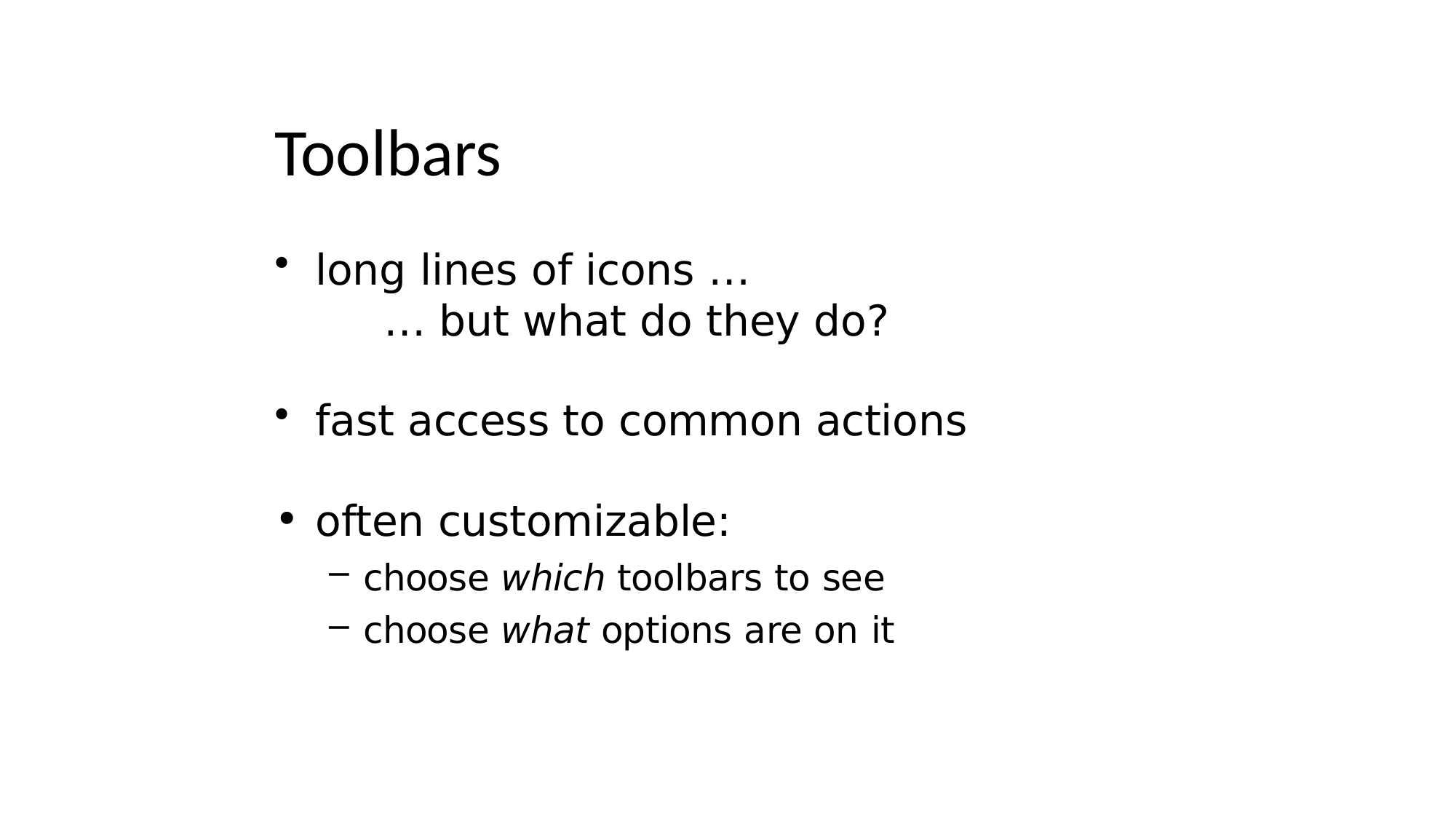

# Toolbars
long lines of icons …
… but what do they do?

fast access to common actions

often customizable:
choose which toolbars to see
choose what options are on it